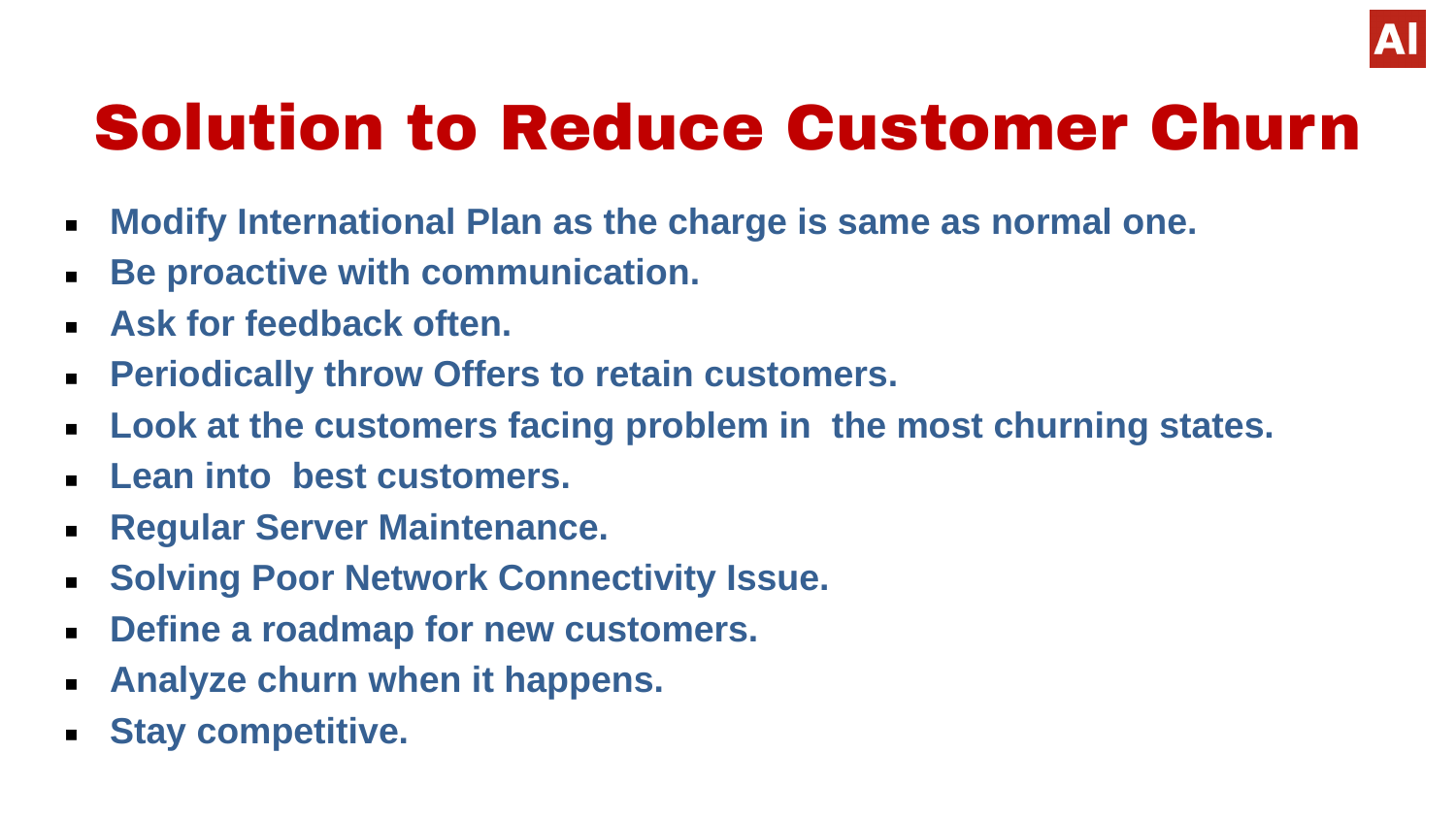

# Solution to Reduce Customer Churn
Modify International Plan as the charge is same as normal one.
Be proactive with communication.
Ask for feedback often.
Periodically throw Offers to retain customers.
Look at the customers facing problem in  the most churning states.
Lean into  best customers.
Regular Server Maintenance.
Solving Poor Network Connectivity Issue.
Define a roadmap for new customers.
Analyze churn when it happens.
Stay competitive.